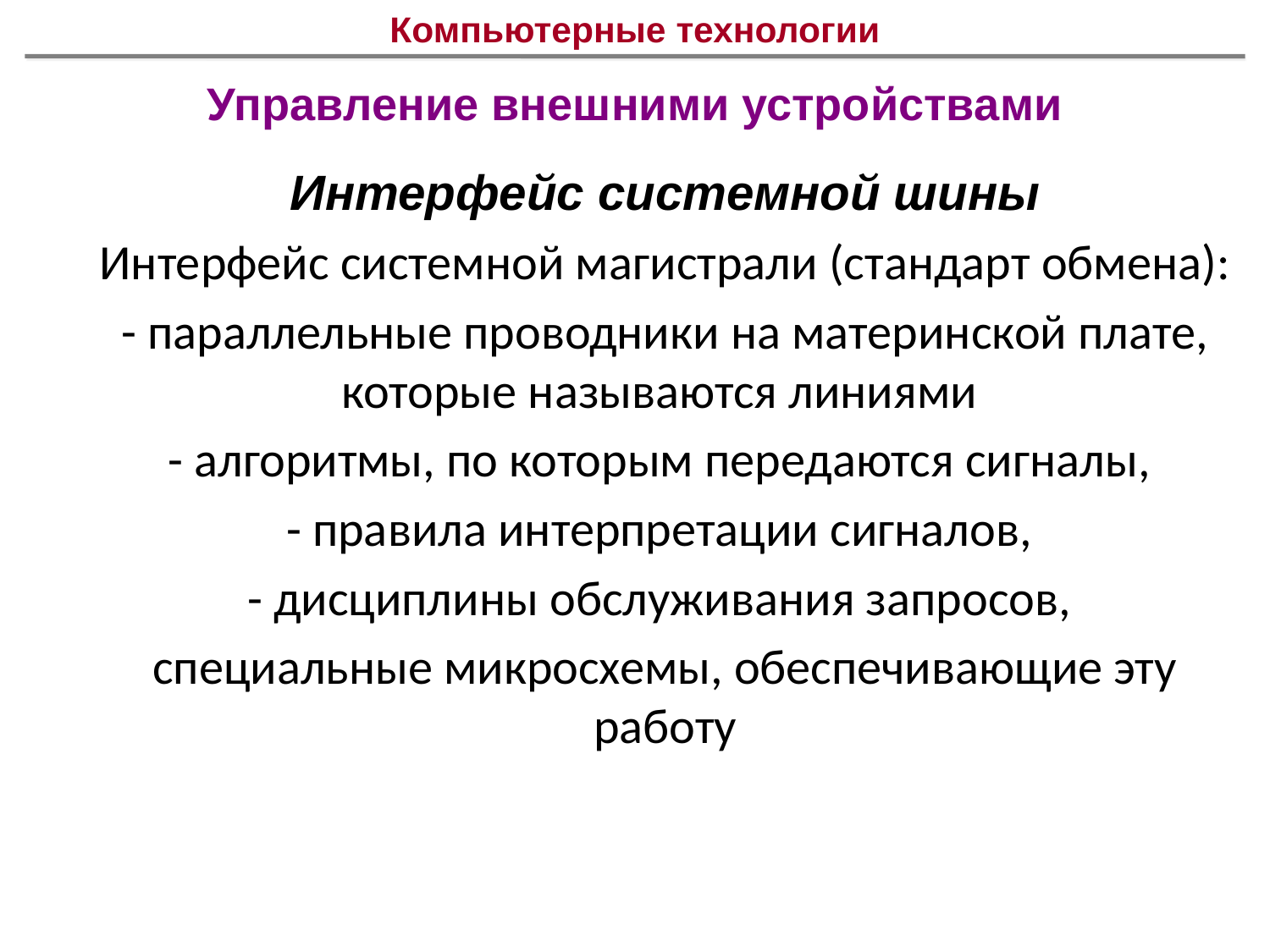

# Компьютерные технологии

Управление внешними устройствами
Интерфейс системной шины
Интерфейс системной магистрали (стандарт обмена):
- параллельные проводники на материнской плате, которые называются линиями
- алгоритмы, по которым передаются сигналы,
- правила интерпретации сигналов,
- дисциплины обслуживания запросов,
специальные микросхемы, обеспечивающие эту работу